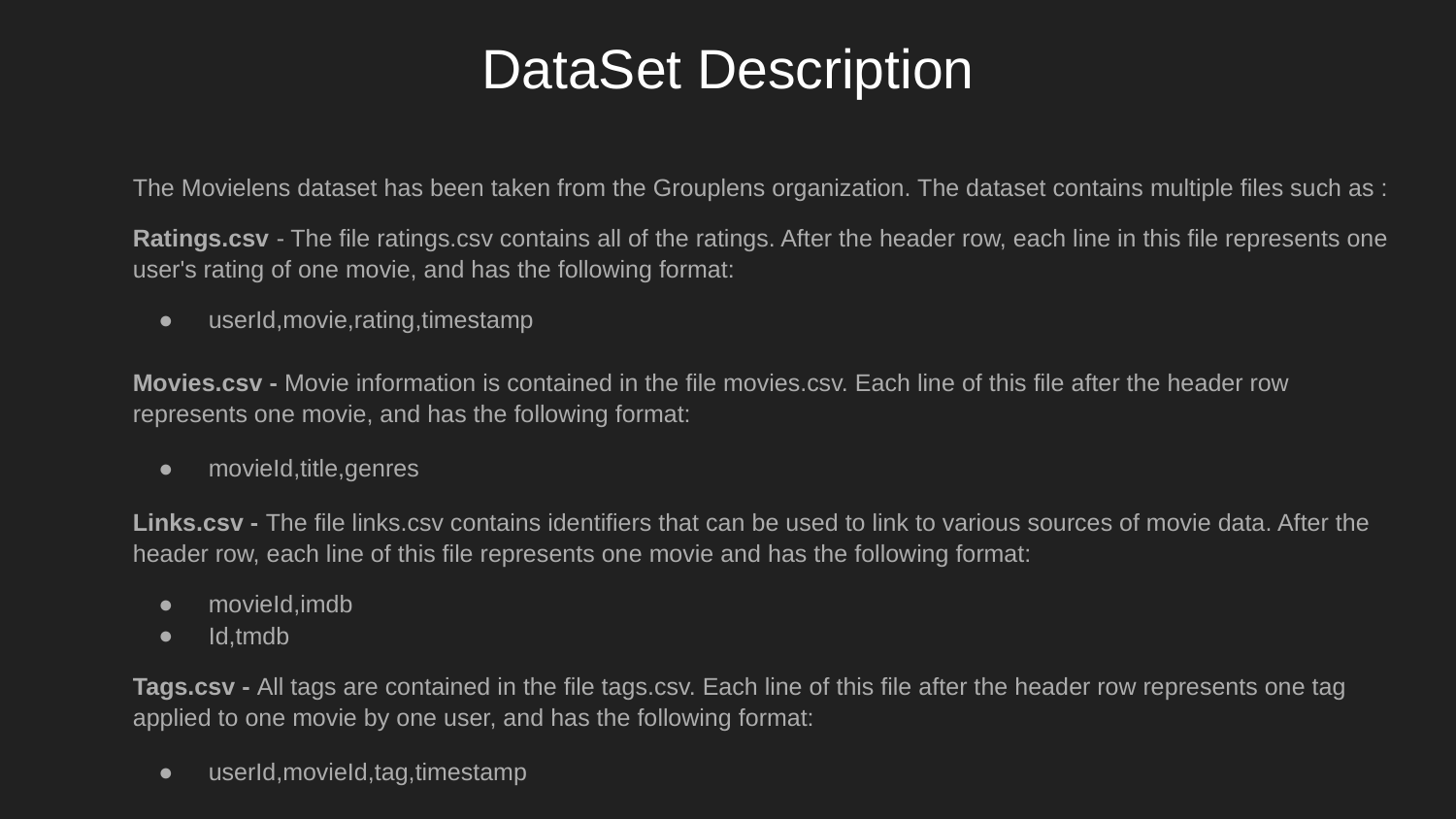

# DataSet Description

The Movielens dataset has been taken from the Grouplens organization. The dataset contains multiple files such as :
Ratings.csv - The file ratings.csv contains all of the ratings. After the header row, each line in this file represents one user's rating of one movie, and has the following format:
userId,movie,rating,timestamp

Movies.csv - Movie information is contained in the file movies.csv. Each line of this file after the header row represents one movie, and has the following format:
movieId,title,genres
Links.csv - The file links.csv contains identifiers that can be used to link to various sources of movie data. After the header row, each line of this file represents one movie and has the following format:
movieId,imdb
Id,tmdb
Tags.csv - All tags are contained in the file tags.csv. Each line of this file after the header row represents one tag applied to one movie by one user, and has the following format:
userId,movieId,tag,timestamp